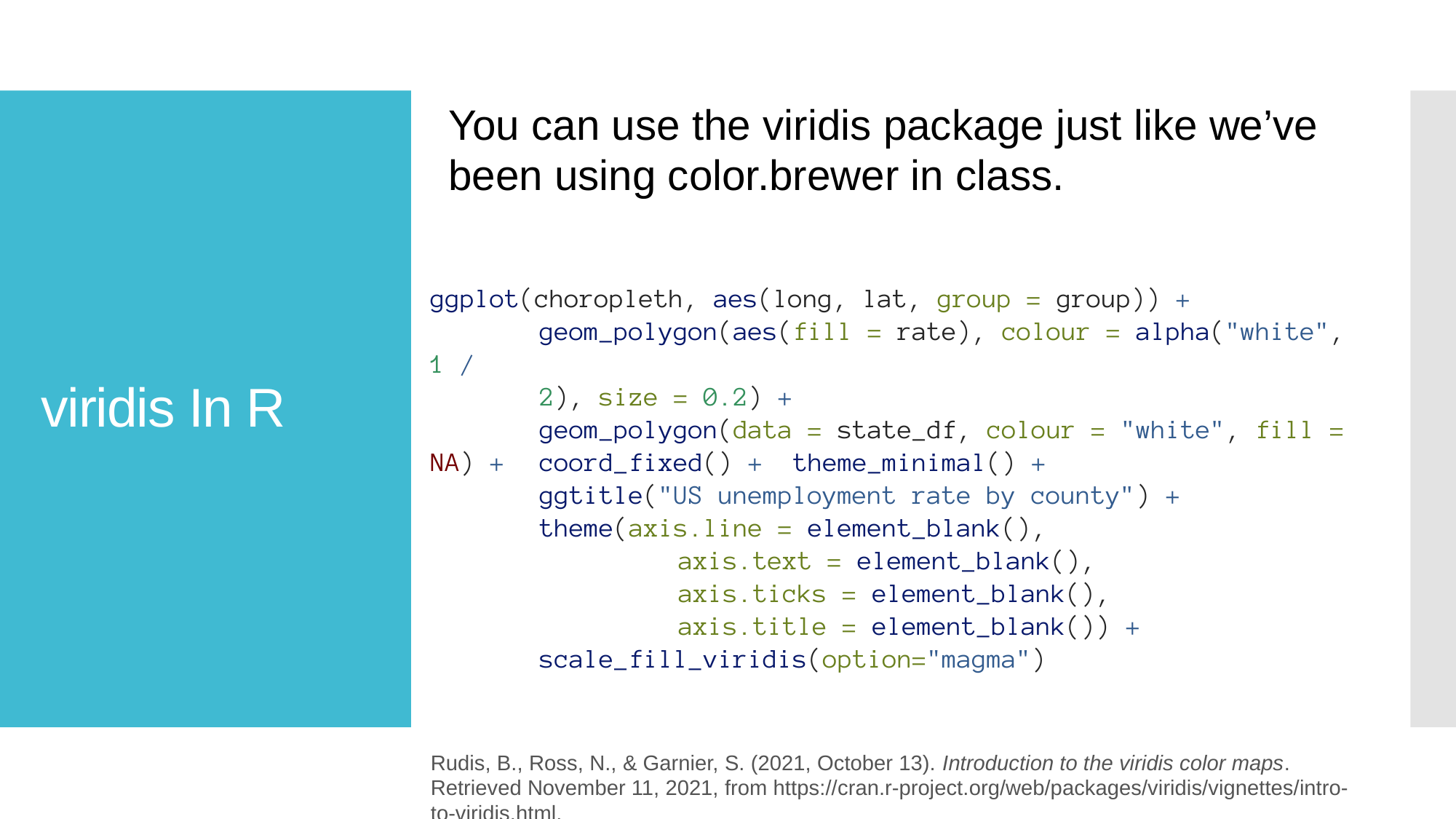

You can use the viridis package just like we’ve been using color.brewer in class.

# viridis In R
ggplot(choropleth, aes(long, lat, group = group)) +
	geom_polygon(aes(fill = rate), colour = alpha("white", 1 /
	2), size = 0.2) +
	geom_polygon(data = state_df, colour = "white", fill = NA) +  	coord_fixed() +  theme_minimal() +
	ggtitle("US unemployment rate by county") +
	theme(axis.line = element_blank(),
		  axis.text = element_blank(),
		  axis.ticks = element_blank(),
		  axis.title = element_blank()) +
	scale_fill_viridis(option="magma")
Rudis, B., Ross, N., & Garnier, S. (2021, October 13). Introduction to the viridis color maps. Retrieved November 11, 2021, from https://cran.r-project.org/web/packages/viridis/vignettes/intro-to-viridis.html.